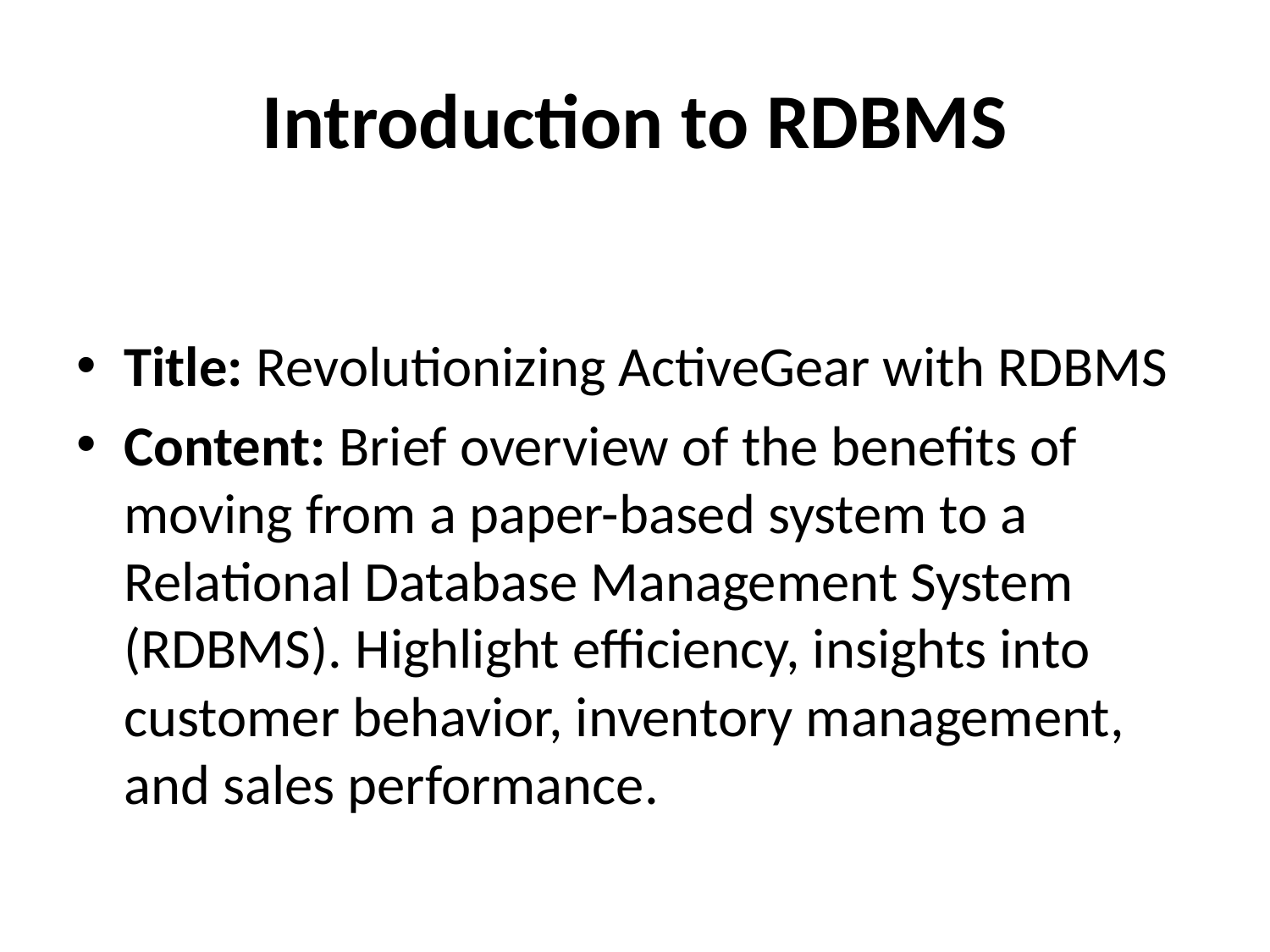

# Introduction to RDBMS
Title: Revolutionizing ActiveGear with RDBMS
Content: Brief overview of the benefits of moving from a paper-based system to a Relational Database Management System (RDBMS). Highlight efficiency, insights into customer behavior, inventory management, and sales performance.